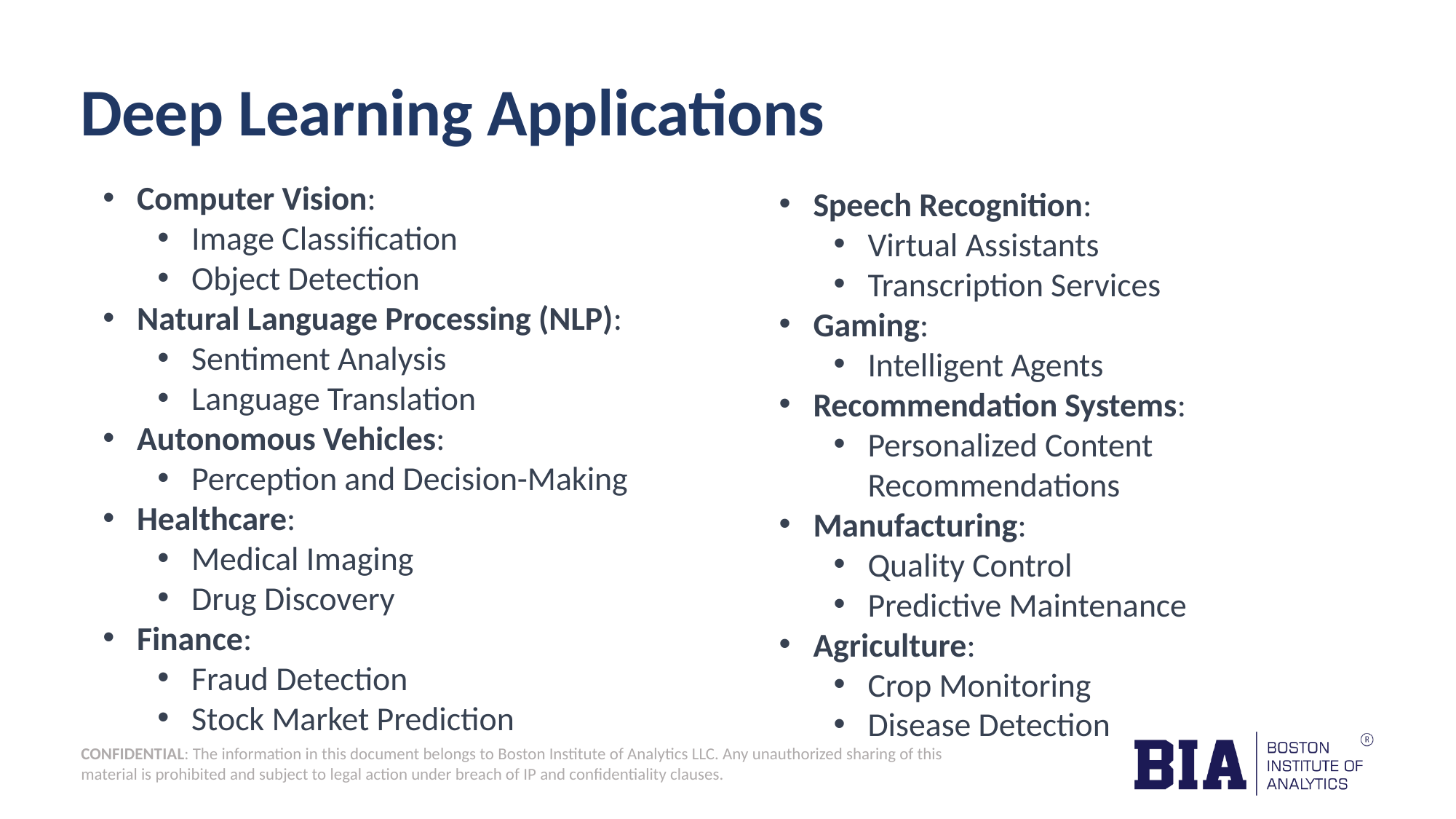

Deep Learning Applications
Computer Vision:
Image Classification
Object Detection
Natural Language Processing (NLP):
Sentiment Analysis
Language Translation
Autonomous Vehicles:
Perception and Decision-Making
Healthcare:
Medical Imaging
Drug Discovery
Finance:
Fraud Detection
Stock Market Prediction
Speech Recognition:
Virtual Assistants
Transcription Services
Gaming:
Intelligent Agents
Recommendation Systems:
Personalized Content Recommendations
Manufacturing:
Quality Control
Predictive Maintenance
Agriculture:
Crop Monitoring
Disease Detection